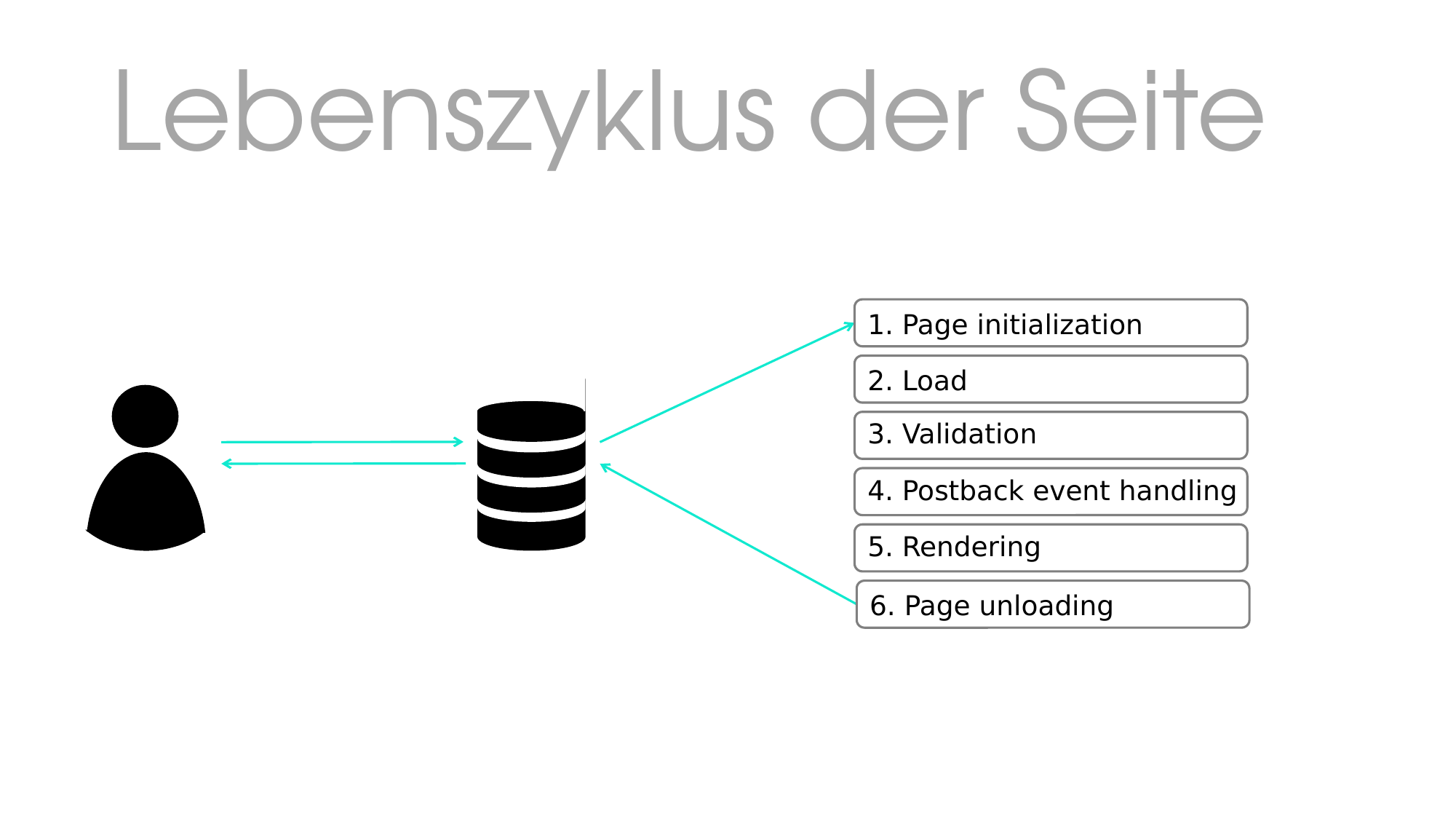

Lebenszyklus der Seite
1. Page initialization
2. Load
3. Validation
4. Postback event handling
5. Rendering
6. Page unloading